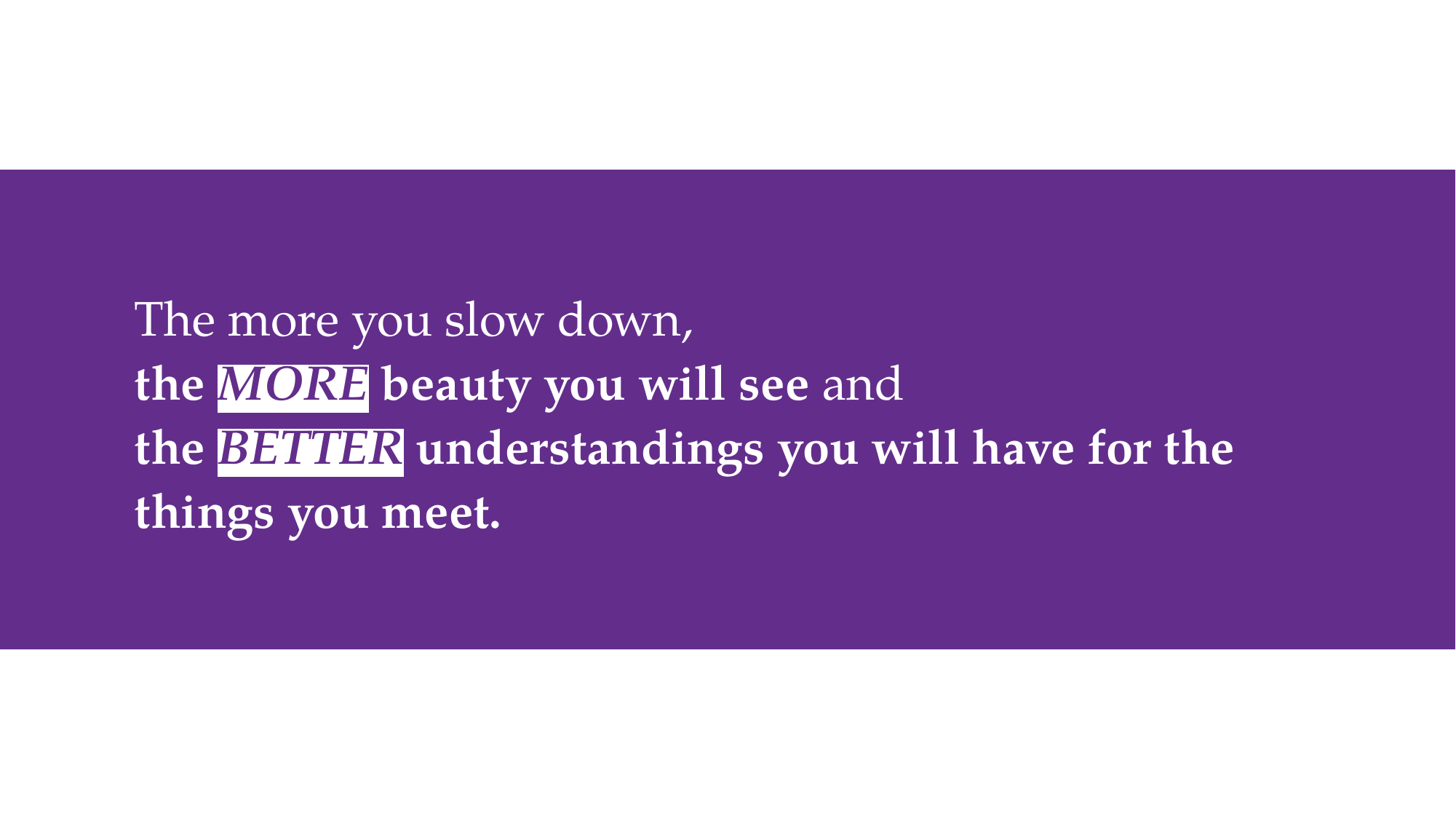

The more you slow down,
the MORE beauty you will see and
the BETTER understandings you will have for the things you meet.